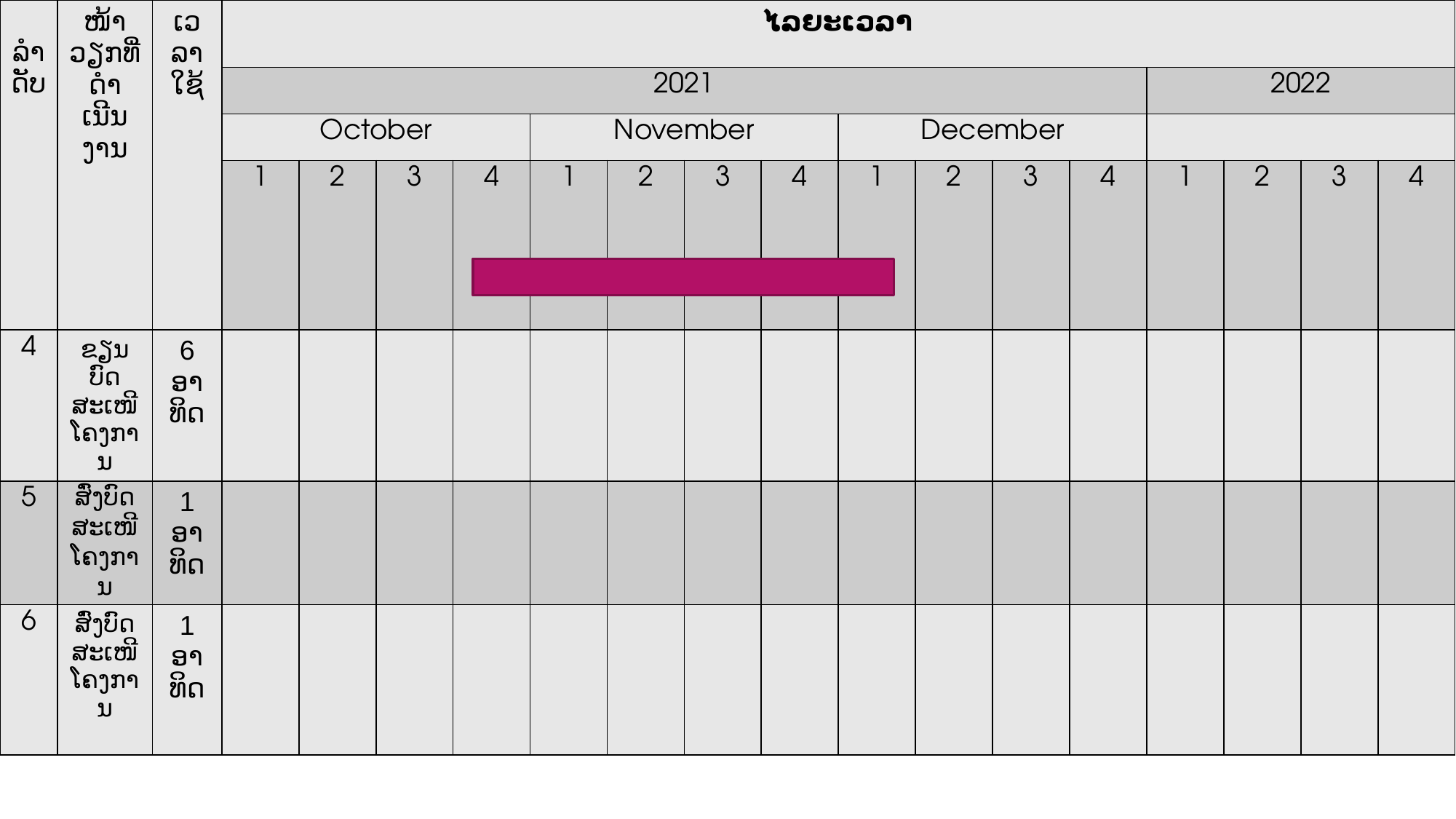

| ລຳ ດັບ | ໜ້າວຽກທີ່ດຳ ເນີນງານ | ເວ ລາໃຊ້ | ໄລຍະເວລາ |  |  |  |  |  |  |  |  |  |  |  |  |  |  |  |
| --- | --- | --- | --- | --- | --- | --- | --- | --- | --- | --- | --- | --- | --- | --- | --- | --- | --- | --- |
|  |  |  | 2021 |  |  |  |  |  |  |  |  |  |  |  | 2022 |  |  |  |
|  |  |  | October |  |  |  | November |  |  |  | December |  |  |  |  |  |  |  |
|  |  |  | 1 | 2 | 3 | 4 | 1 | 2 | 3 | 4 | 1 | 2 | 3 | 4 | 1 | 2 | 3 | 4 |
| 4 | ຂຽນບົດສະເໜີໂຄງການ | 6 ອາທິດ |  |  |  |  |  |  |  |  |  |  |  |  |  |  |  |  |
| 5 | ສົ່ງບົດສະເໜີໂຄງການ | 1 ອາທິດ |  |  |  |  |  |  |  |  |  |  |  |  |  |  |  |  |
| 6 | ສົ່ງບົດສະເໜີໂຄງການ | 1 ອາ ທິດ |  |  |  |  |  |  |  |  |  |  |  |  |  |  |  |  |